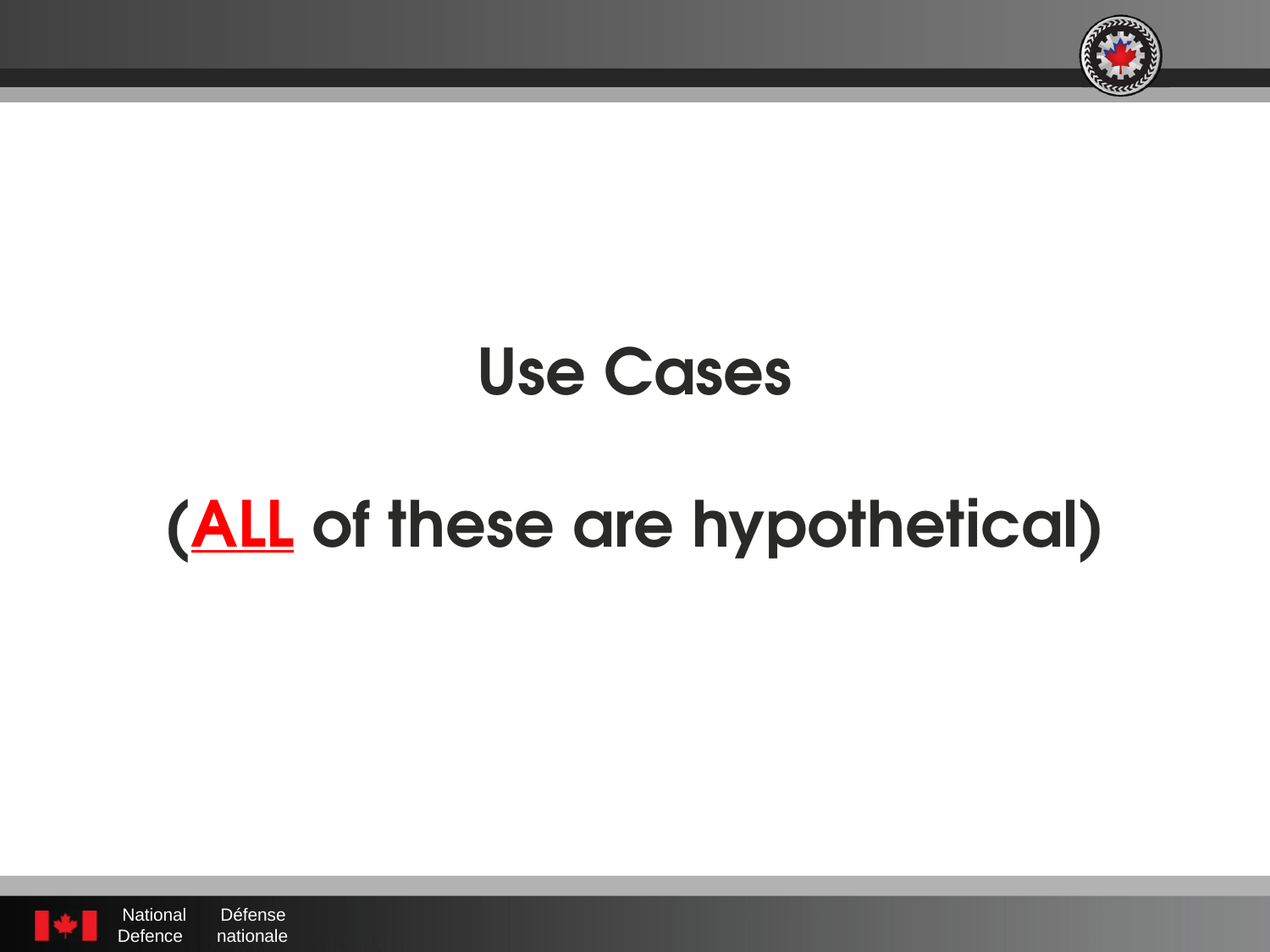

# Use Cases (ALL of these are hypothetical)